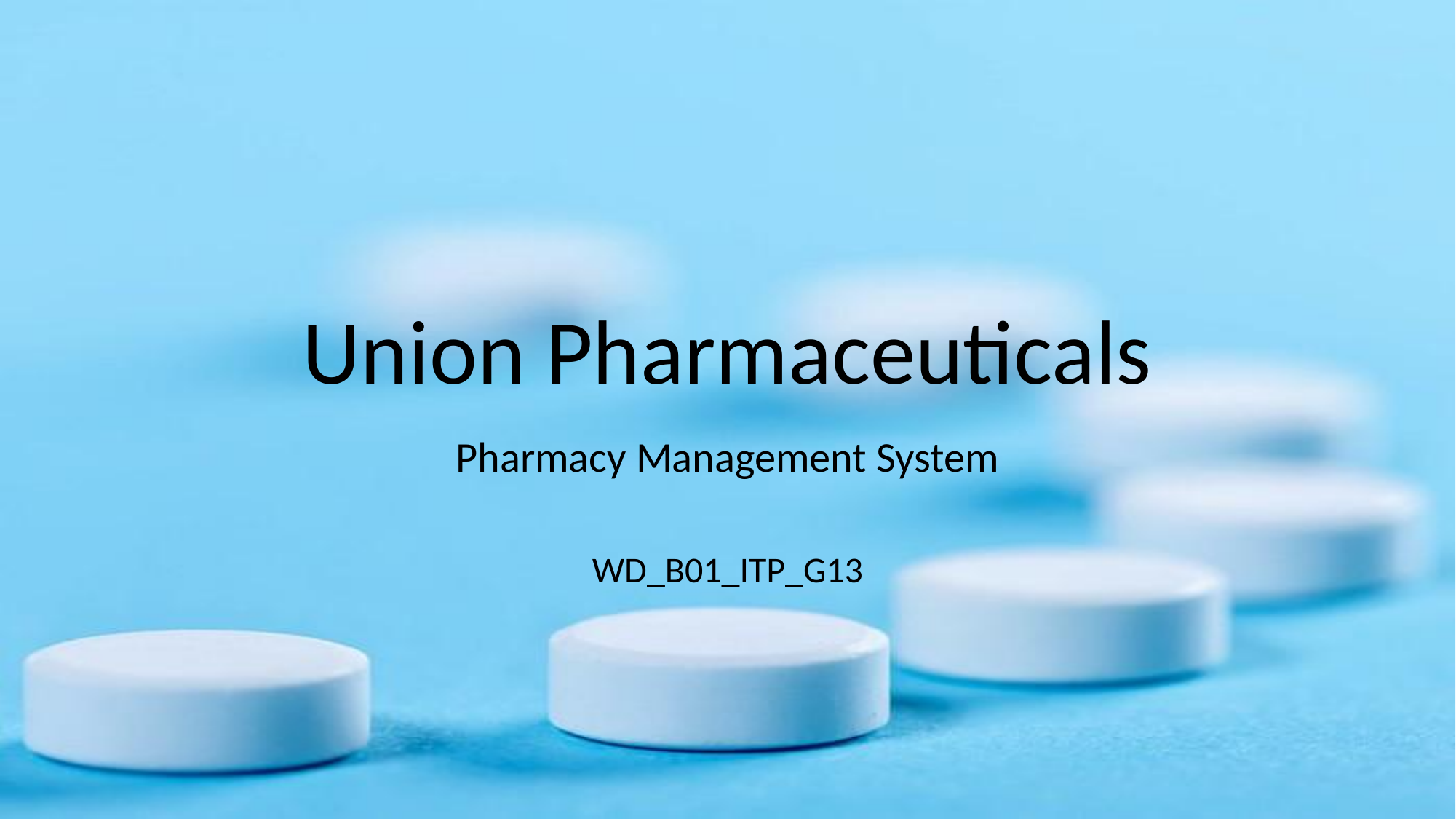

# Union Pharmaceuticals
Pharmacy Management System

WD_B01_ITP_G13